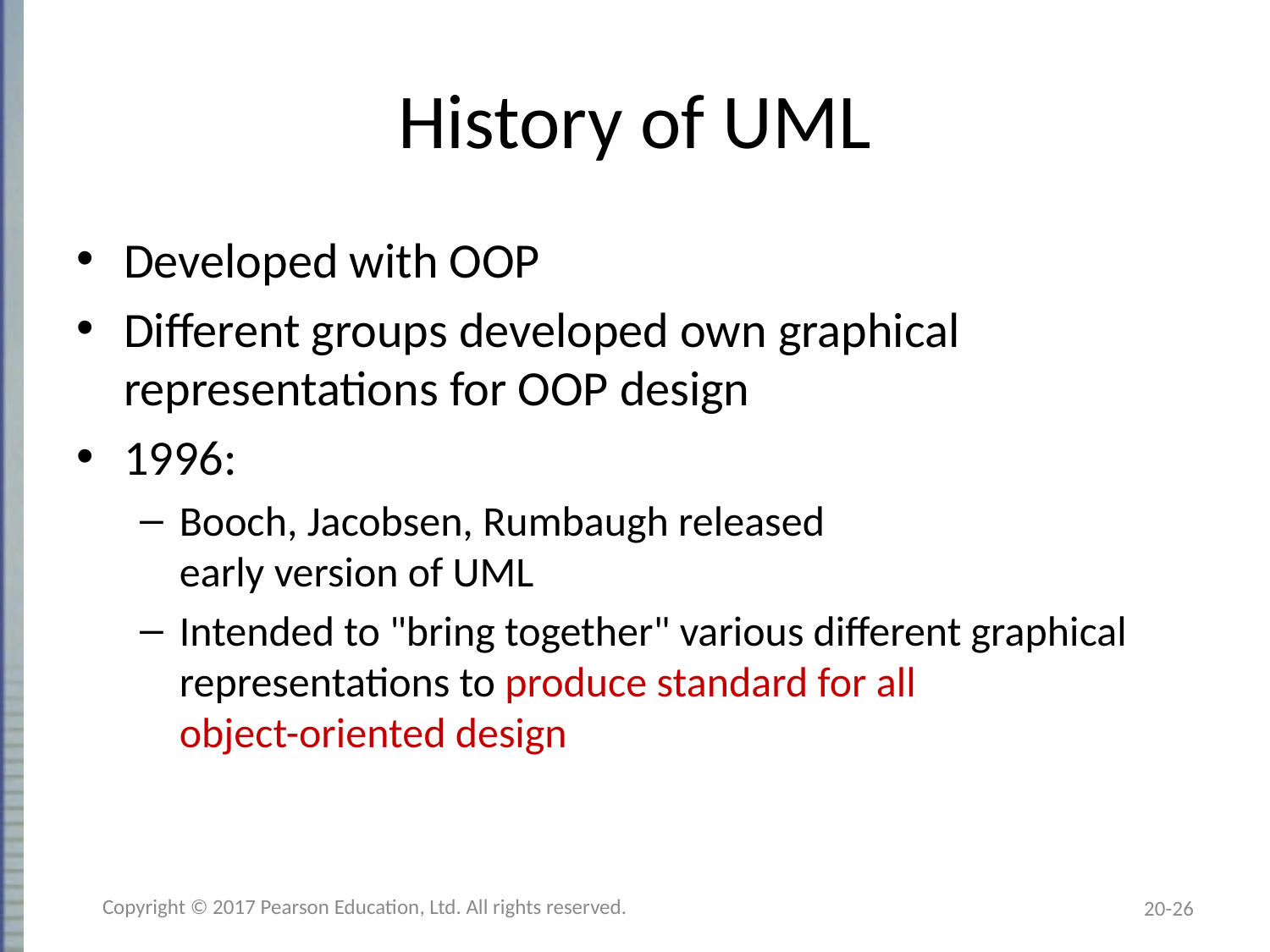

# History of UML
Developed with OOP
Different groups developed own graphical
representations for OOP design
1996:
Booch, Jacobsen, Rumbaugh released
early version of UML
Intended to "bring together" various different graphical
representations to produce standard for all
object-oriented design
Copyright © 2017 Pearson Education, Ltd. All rights reserved.
20-26